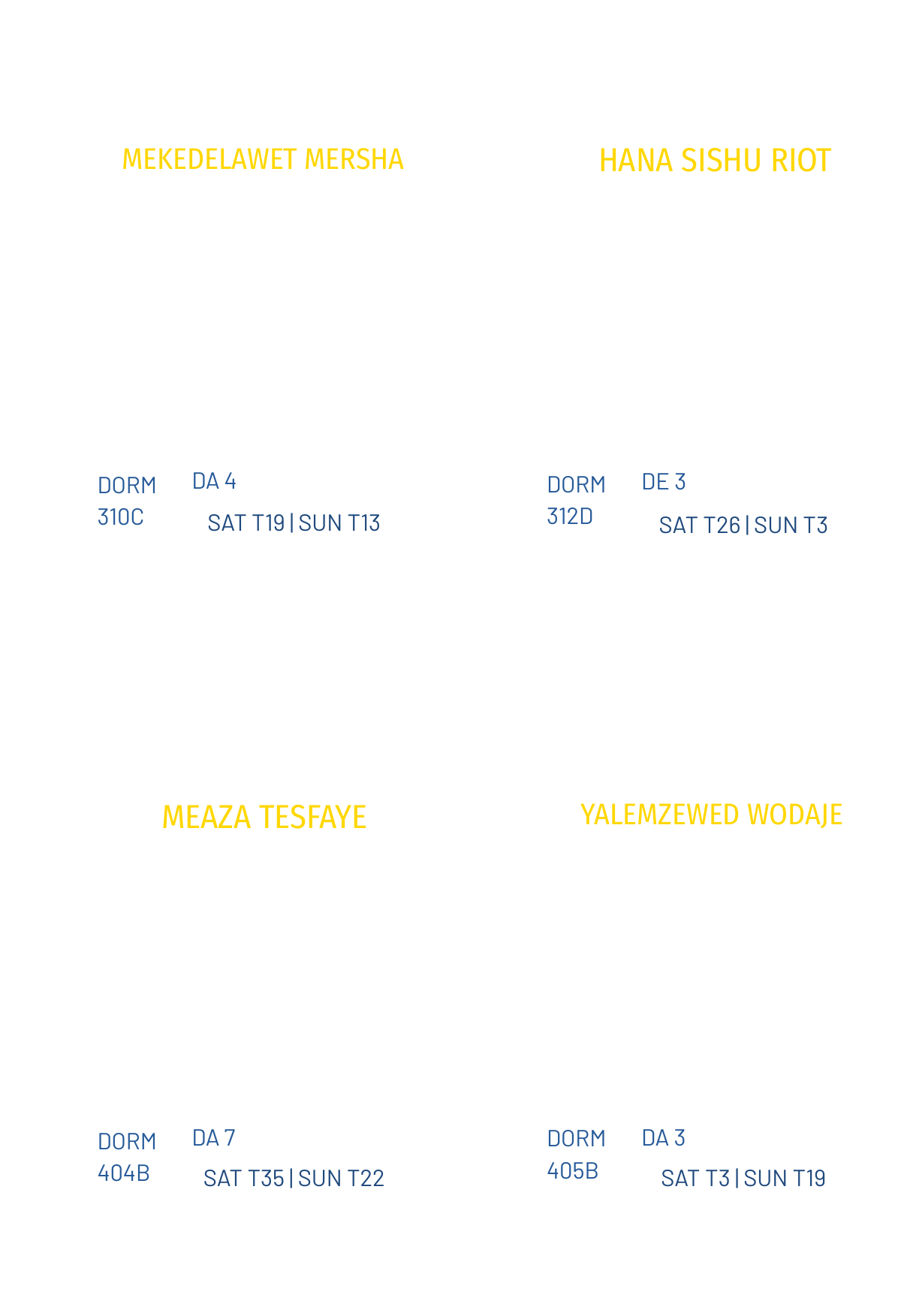

HANA SISHU RIOT
MEKEDELAWET MERSHA
George Mason University (GMU) Campus ministry
VIRTUAL CAMPUS MINISTRY (VCM)
PARTICIPANT
PARTICIPANT
DA 4
DE 3
DORM
DORM
312D
310C
SAT T19 | SUN T13
SAT T26 | SUN T3
YALEMZEWED WODAJE
MEAZA TESFAYE
UNIVERSITY OF MARYLAND (UMD) CAMPUS MINISTRY
VIRTUAL CAMPUS MINISTRY (VCM)
PARTICIPANT
PARTICIPANT
DA 7
DA 3
DORM
DORM
405B
404B
SAT T35 | SUN T22
SAT T3 | SUN T19